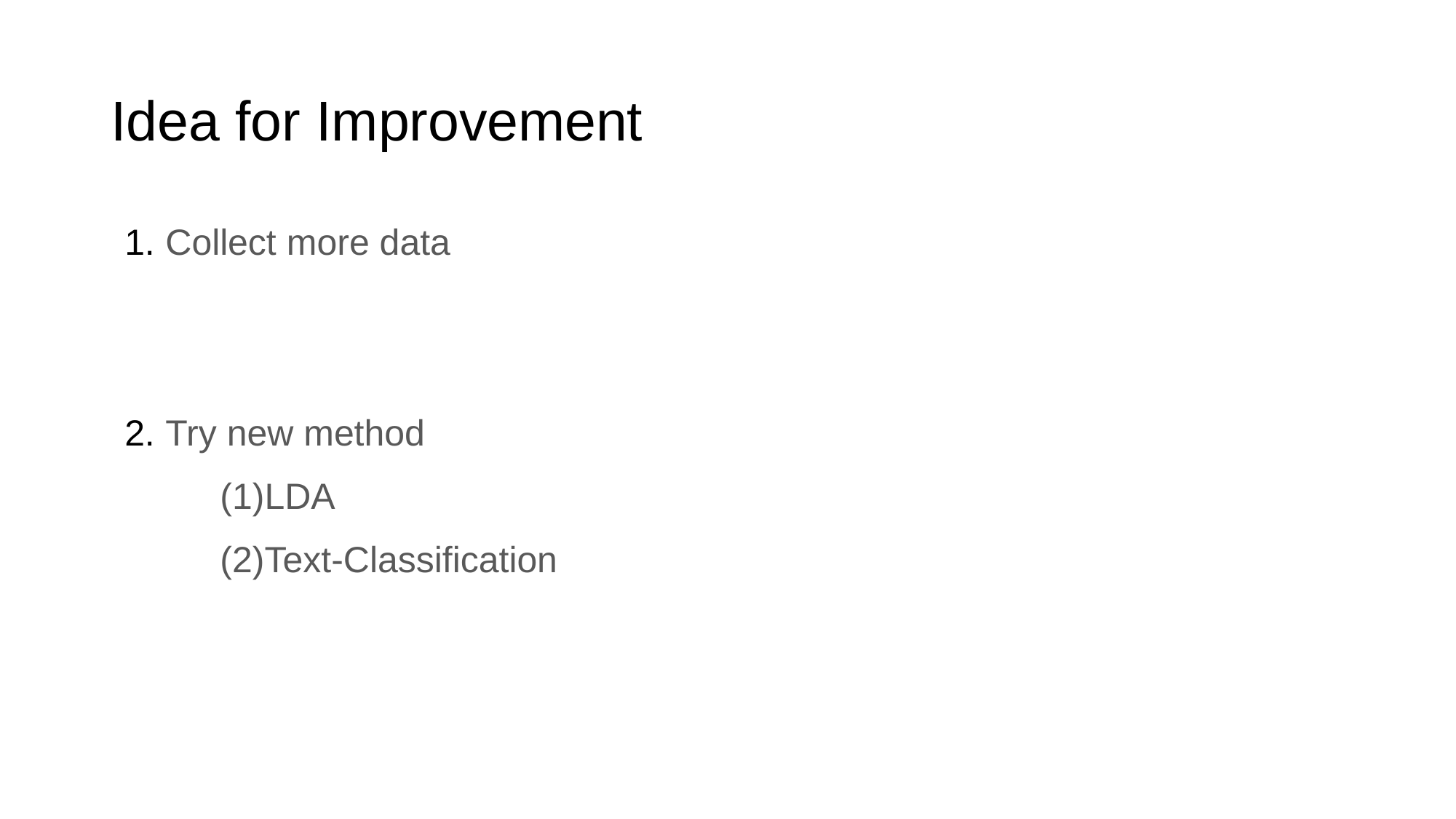

# Idea for Improvement
Collect more data

Try new method
	(1)LDA
	(2)Text-Classification